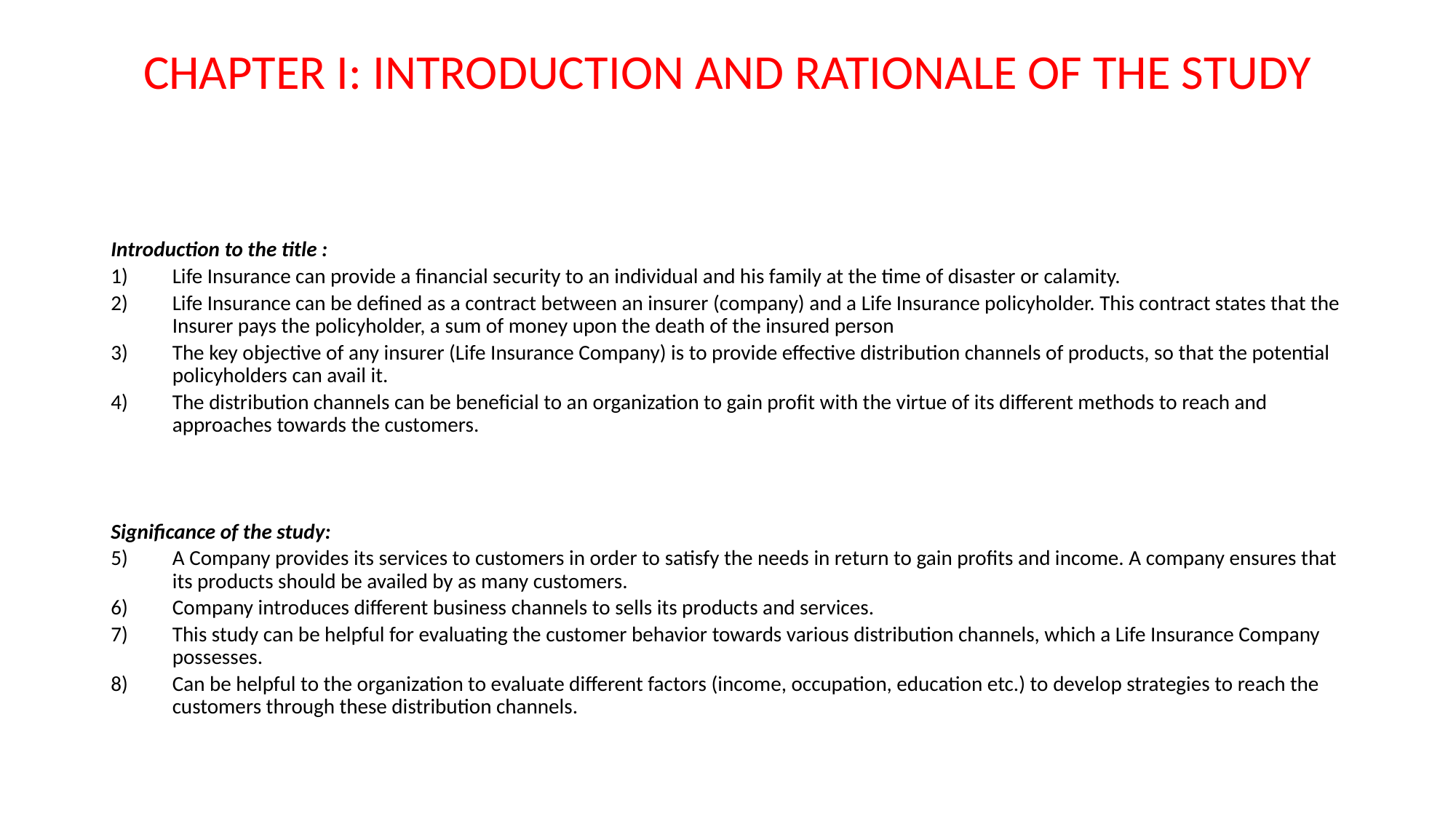

# CHAPTER I: INTRODUCTION AND RATIONALE OF THE STUDY

Introduction to the title :
Life Insurance can provide a financial security to an individual and his family at the time of disaster or calamity.
Life Insurance can be defined as a contract between an insurer (company) and a Life Insurance policyholder. This contract states that the Insurer pays the policyholder, a sum of money upon the death of the insured person
The key objective of any insurer (Life Insurance Company) is to provide effective distribution channels of products, so that the potential policyholders can avail it.
The distribution channels can be beneficial to an organization to gain profit with the virtue of its different methods to reach and approaches towards the customers.

Significance of the study:
A Company provides its services to customers in order to satisfy the needs in return to gain profits and income. A company ensures that its products should be availed by as many customers.
Company introduces different business channels to sells its products and services.
This study can be helpful for evaluating the customer behavior towards various distribution channels, which a Life Insurance Company possesses.
Can be helpful to the organization to evaluate different factors (income, occupation, education etc.) to develop strategies to reach the customers through these distribution channels.